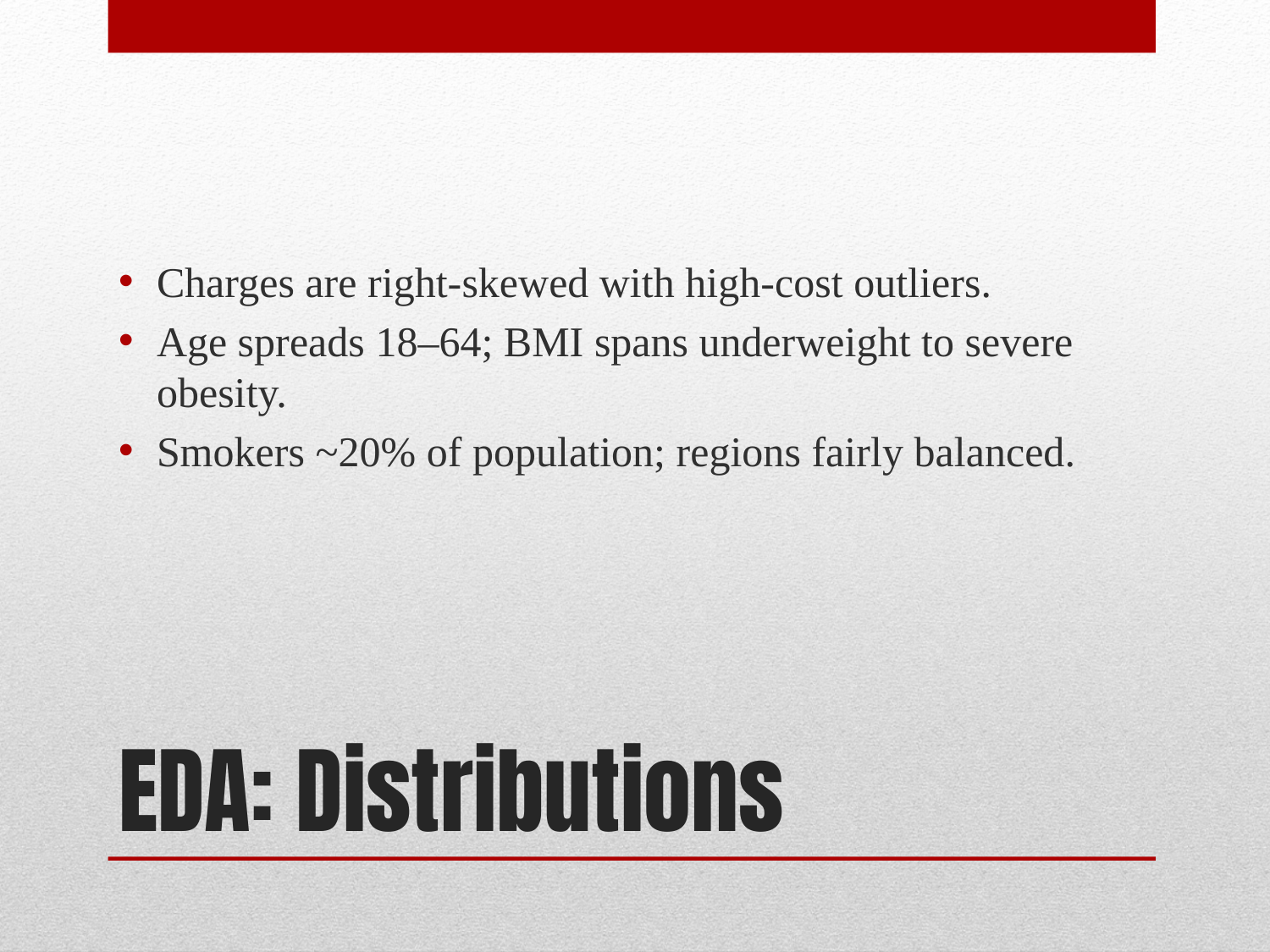

Charges are right-skewed with high-cost outliers.
Age spreads 18–64; BMI spans underweight to severe obesity.
Smokers ~20% of population; regions fairly balanced.
# EDA: Distributions